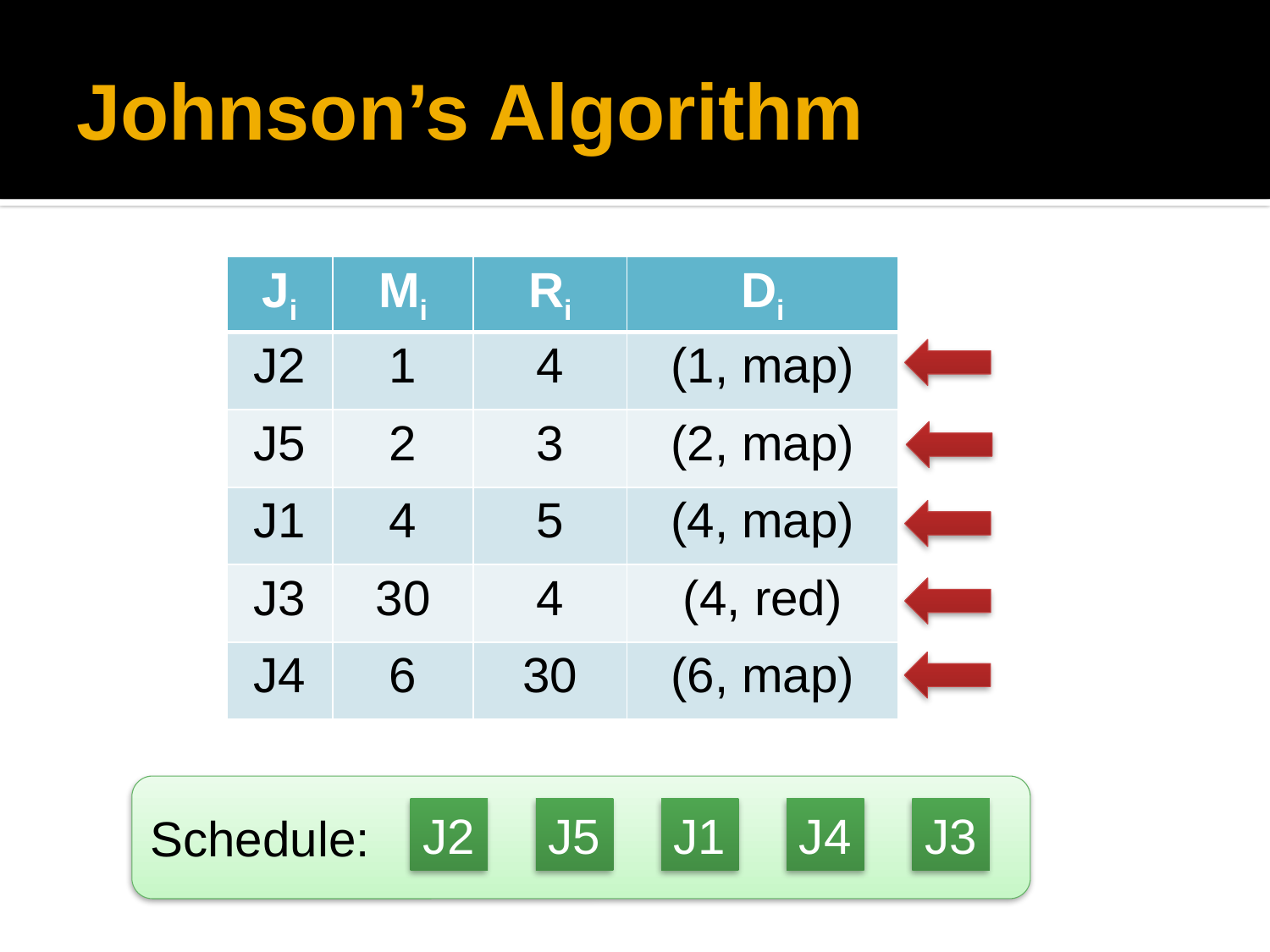

# Johnson’s Algorithm
| Ji | Mi | Ri | Di |
| --- | --- | --- | --- |
| J1 | 4 | 5 | (4, map) |
| J2 | 1 | 4 | (1, map) |
| J3 | 30 | 4 | (4, red) |
| J4 | 6 | 30 | (6, map) |
| J5 | 2 | 3 | (2, map) |
| Ji | Mi | Ri |
| --- | --- | --- |
| J1 | 4 | 5 |
| J2 | 1 | 4 |
| J3 | 30 | 4 |
| J4 | 6 | 30 |
| J5 | 2 | 3 |
| Ji | Mi | Ri | Di |
| --- | --- | --- | --- |
| J2 | 1 | 4 | (1, map) |
| J5 | 2 | 3 | (2, map) |
| J1 | 4 | 5 | (4, map) |
| J3 | 30 | 4 | (4, red) |
| J4 | 6 | 30 | (6, map) |

Schedule:
J2
J5
J1
J4
J3